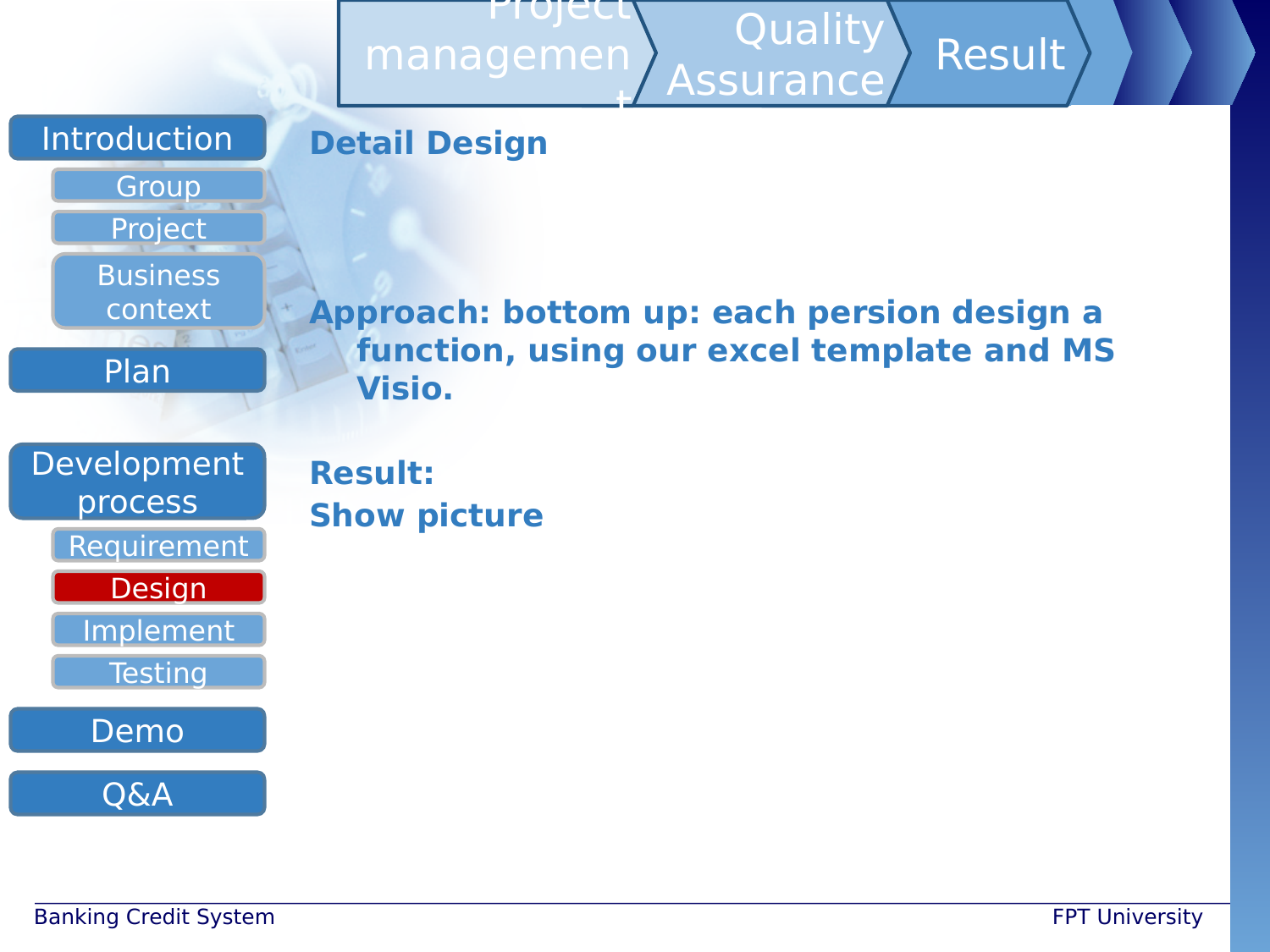

Project management
Quality Assurance
Result
Introduction
Group
Project
Business context
Development process
Requirement
Design
Implement
Testing
Demo
Q&A
Plan
Detail Design

Approach: bottom up: each persion design a function, using our excel template and MS Visio.

Result:
Show picture

Banking Credit System
FPT University